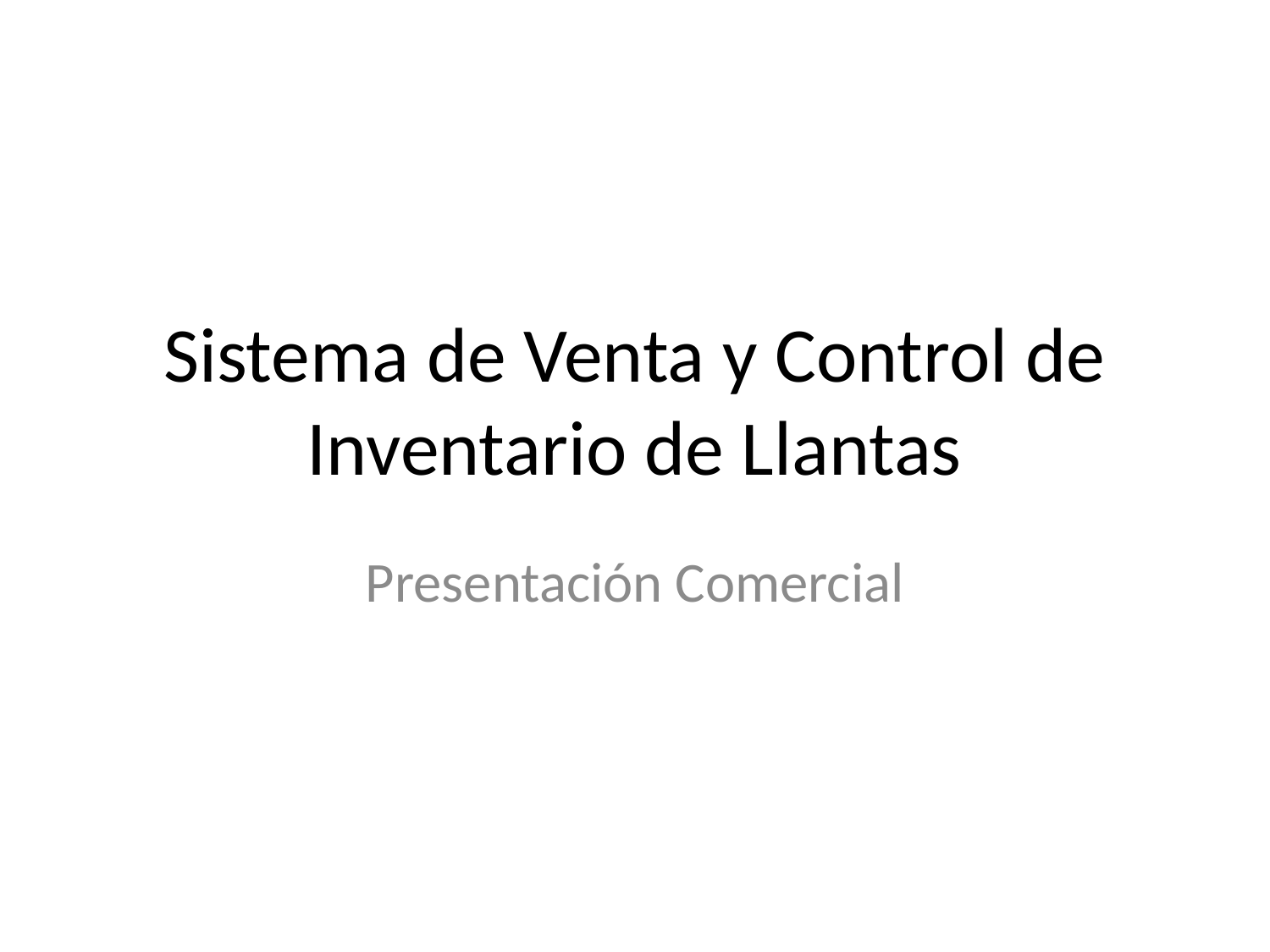

# Sistema de Venta y Control de Inventario de Llantas
Presentación Comercial